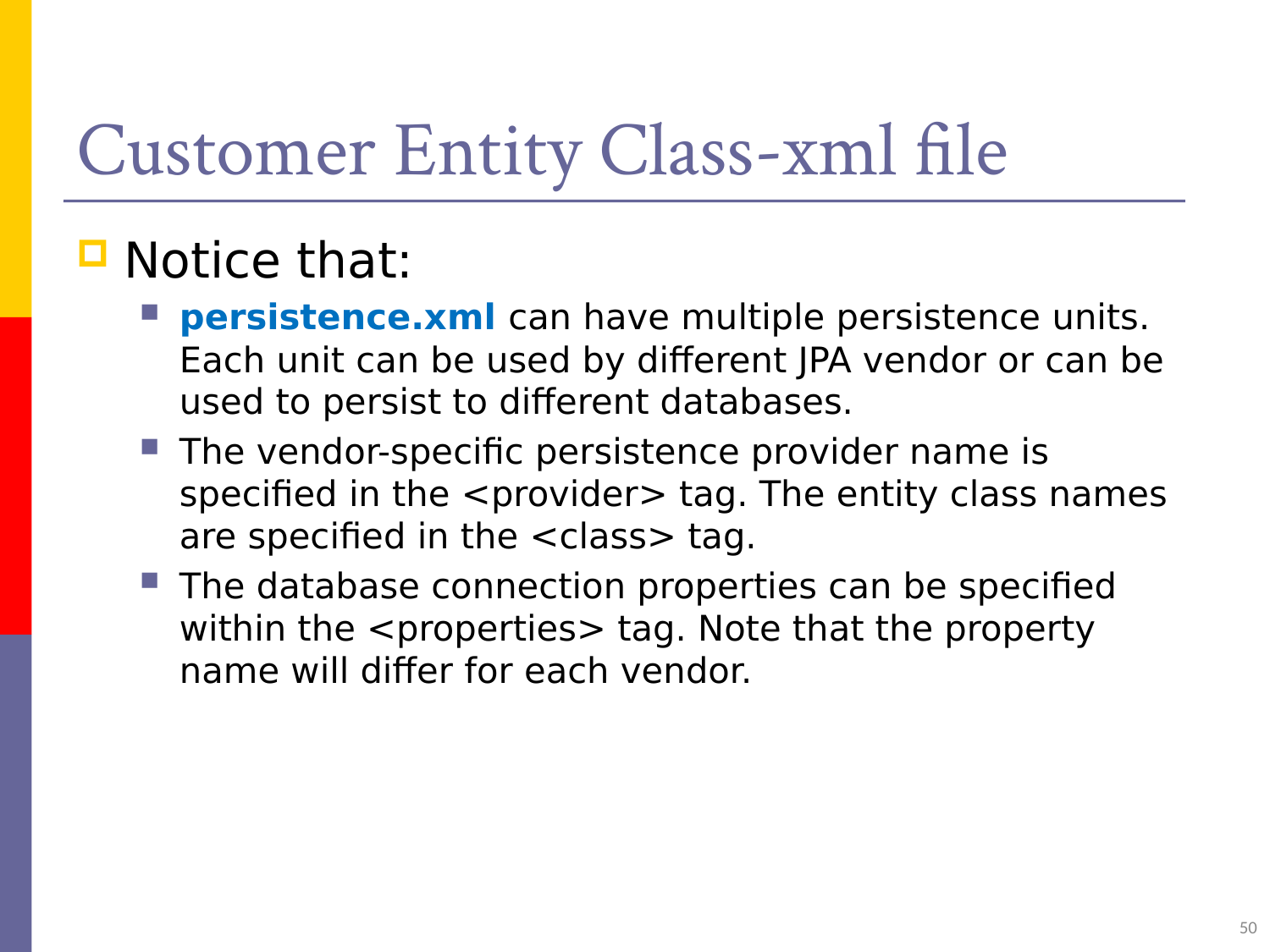

# Customer Entity Class-xml file
Notice that:
persistence.xml can have multiple persistence units. Each unit can be used by different JPA vendor or can be used to persist to different databases.
The vendor-specific persistence provider name is specified in the <provider> tag. The entity class names are specified in the <class> tag.
The database connection properties can be specified within the <properties> tag. Note that the property name will differ for each vendor.

50